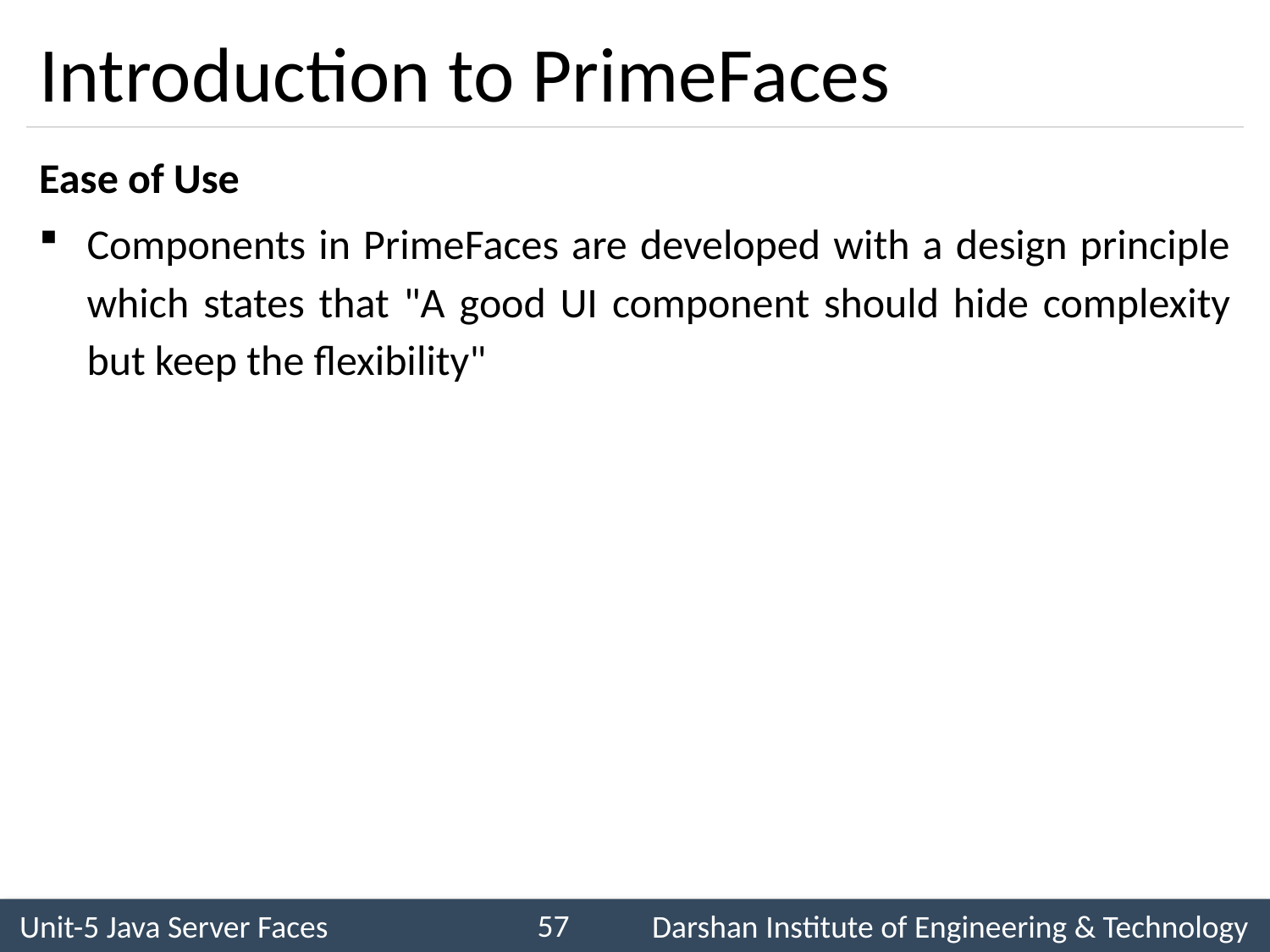

# Introduction to PrimeFaces
Ease of Use
Components in PrimeFaces are developed with a design principle which states that "A good UI component should hide complexity but keep the flexibility"
57